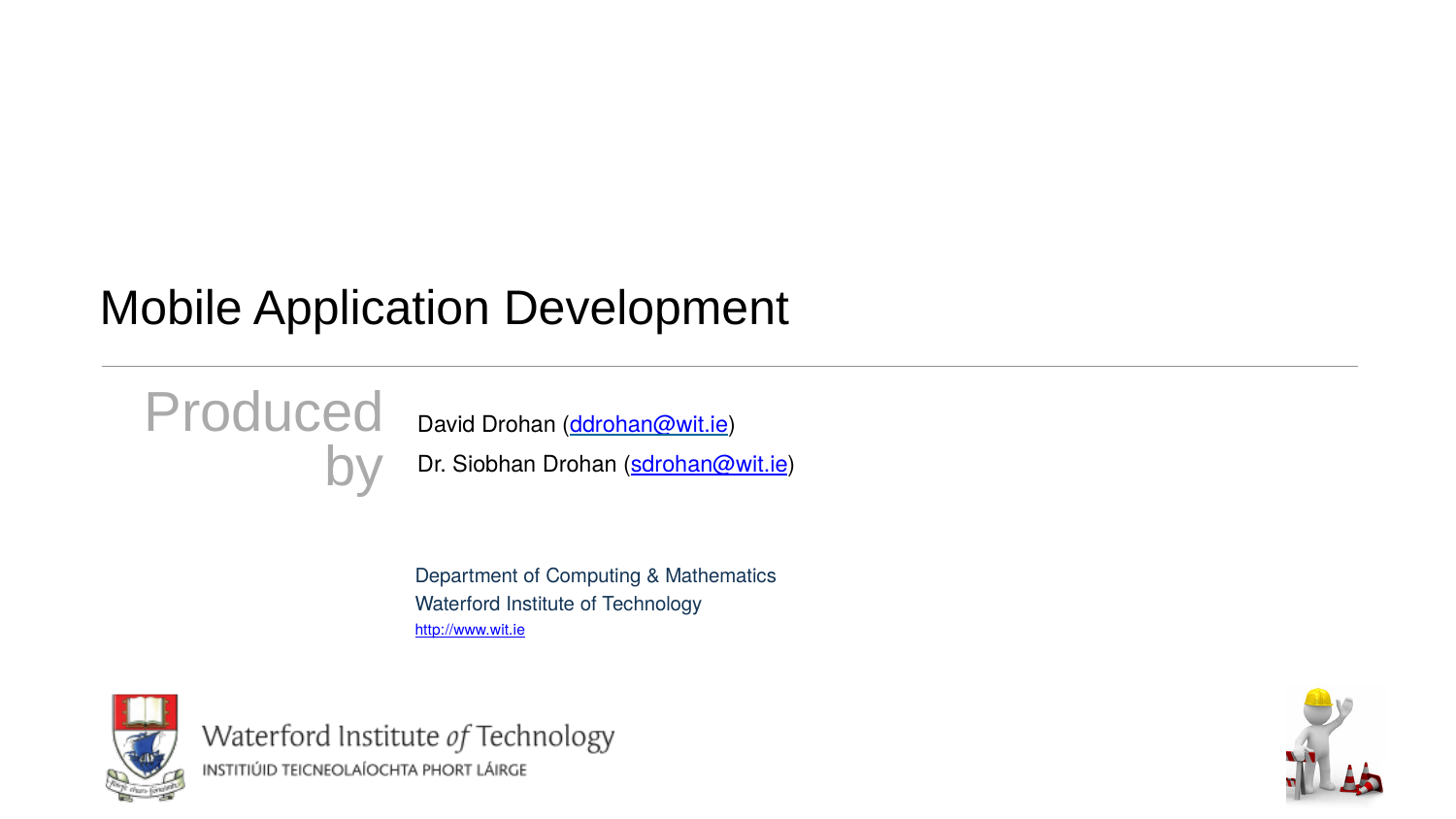

# Mobile Application Development
David Drohan (ddrohan@wit.ie)
Dr. Siobhan Drohan (sdrohan@wit.ie)